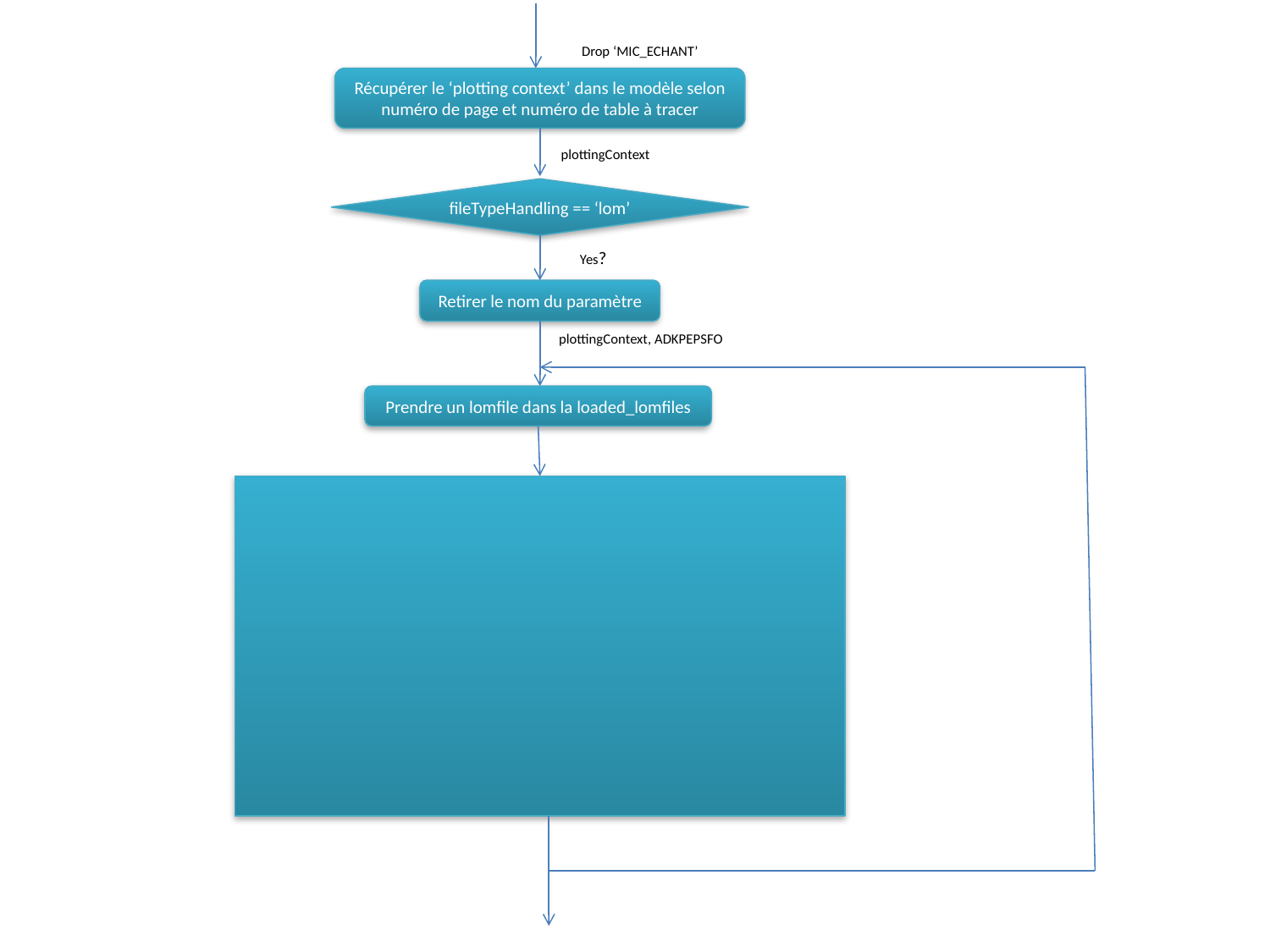

Drop ‘MIC_ECHANT’
Récupérer le ‘plotting context’ dans le modèle selon numéro de page et numéro de table à tracer
plottingContext
fileTypeHandling == ‘lom’
Yes?
Retirer le nom du paramètre
plottingContext, ADKPEPSFO
Prendre un lomfile dans la loaded_lomfiles